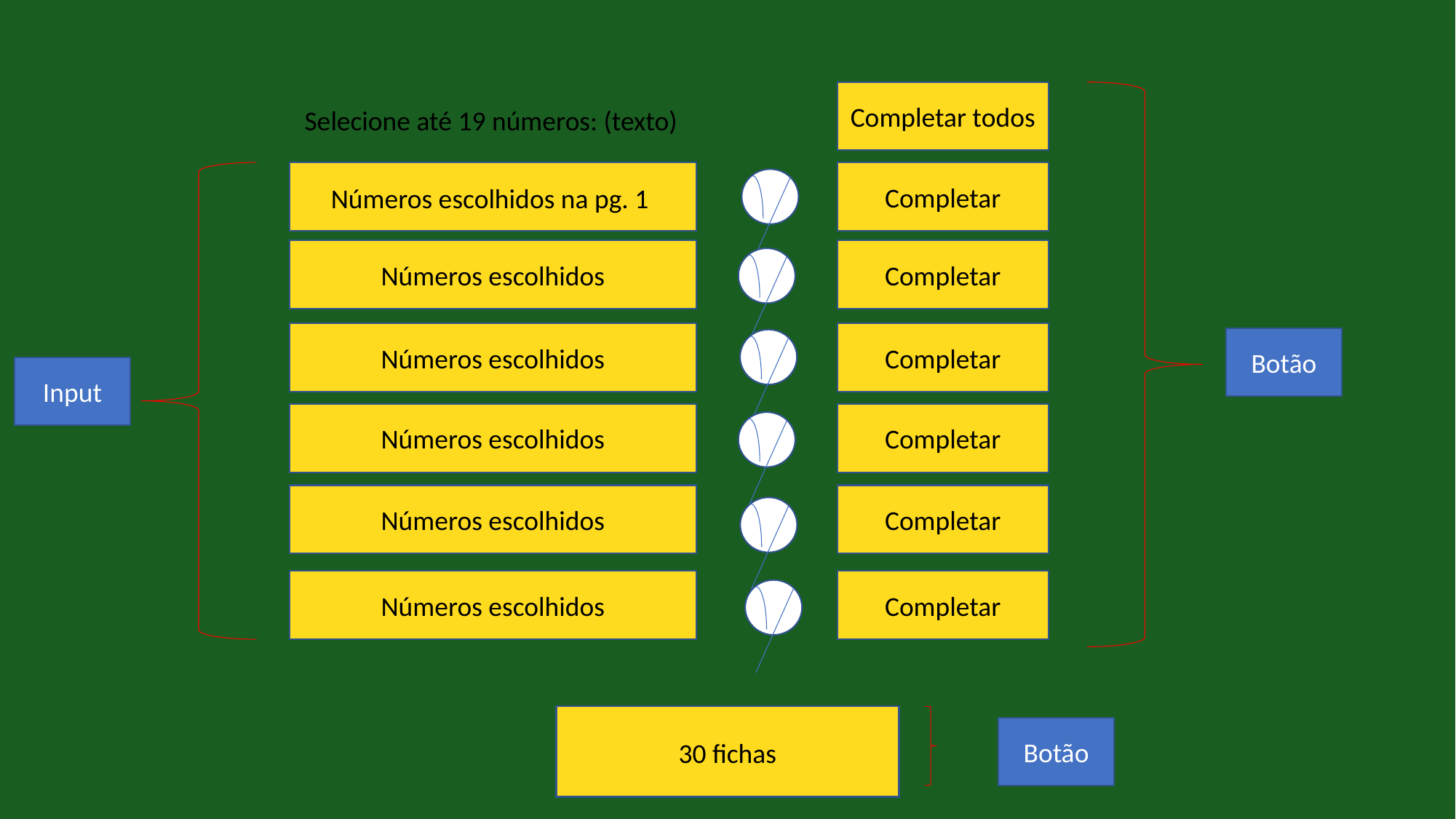

Completar todos

Selecione até 19 números: (texto)

Completar

Números escolhidos na pg. 1
Números escolhidos
Completar

Números escolhidos
Completar
Botão

Input
Números escolhidos
Completar

Números escolhidos
Completar

Números escolhidos
Completar

Botão
30 fichas